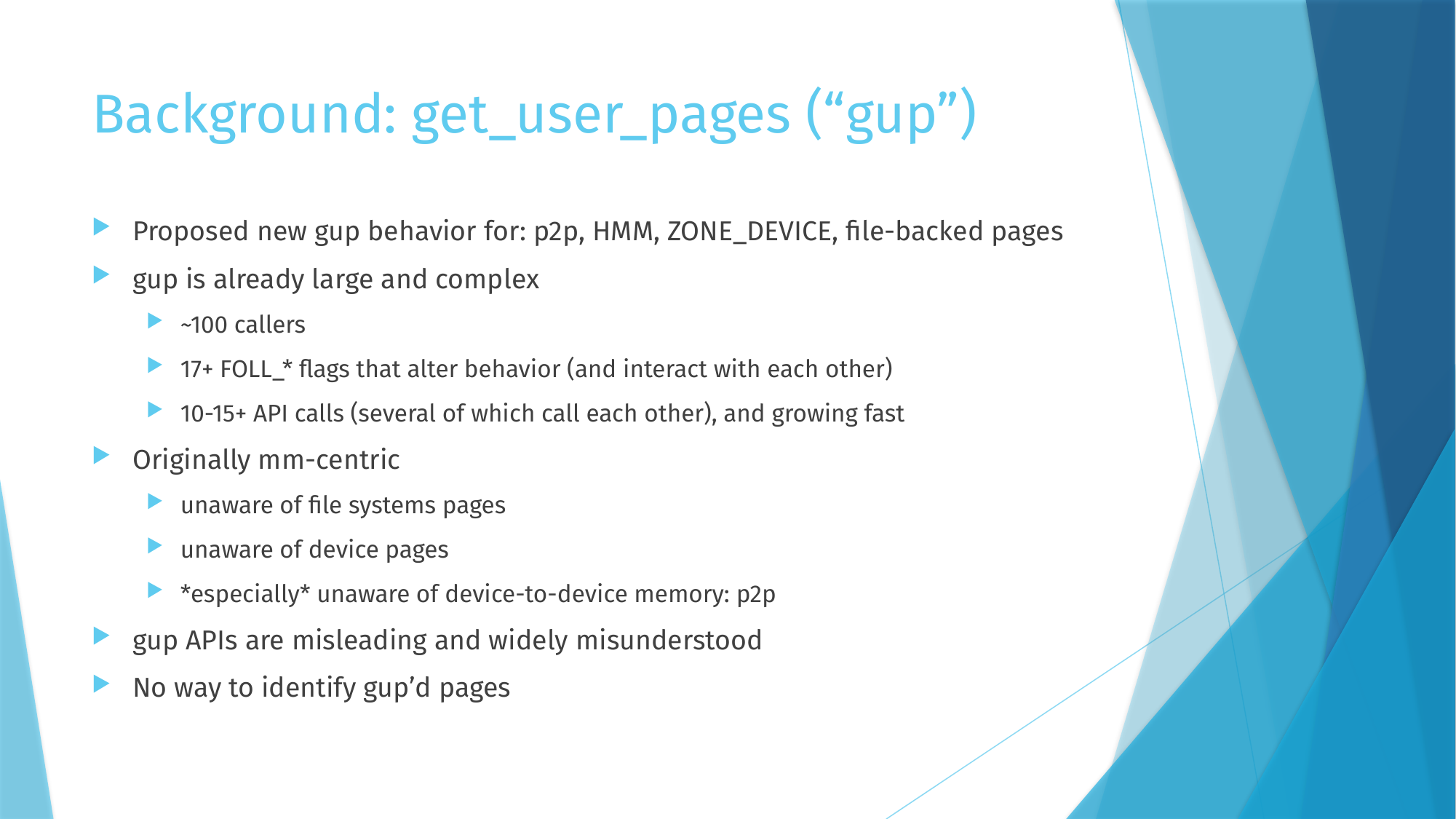

# Background: get_user_pages (“gup”)
Proposed new gup behavior for: p2p, HMM, ZONE_DEVICE, file-backed pages
gup is already large and complex
~100 callers
17+ FOLL_* flags that alter behavior (and interact with each other)
10-15+ API calls (several of which call each other), and growing fast
Originally mm-centric
unaware of file systems pages
unaware of device pages
*especially* unaware of device-to-device memory: p2p
gup APIs are misleading and widely misunderstood
No way to identify gup’d pages